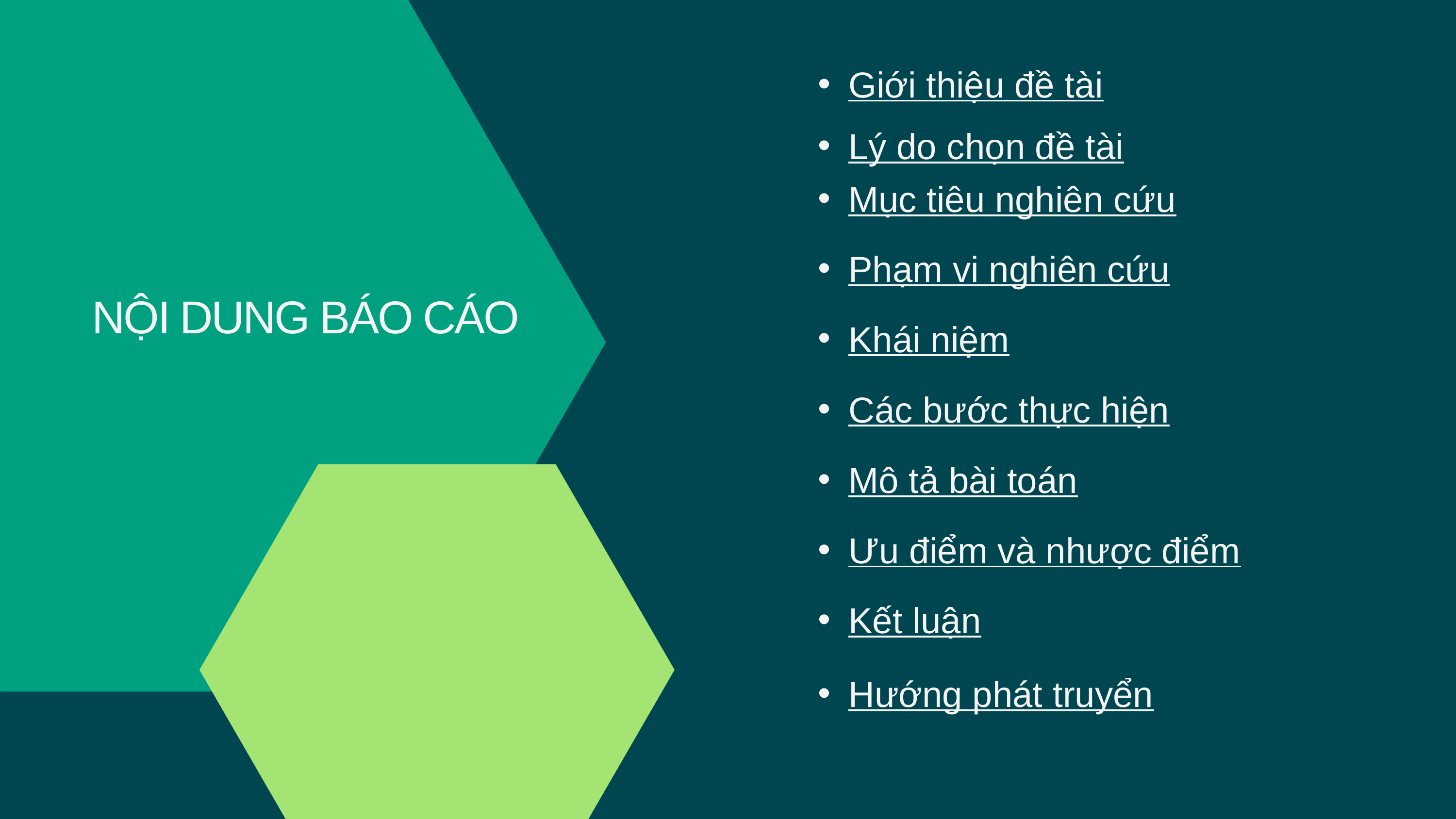

Giới thiệu đề tài
Lý do chọn đề tài
Mục tiêu nghiên cứu
Phạm vi nghiên cứu
NỘI DUNG BÁO CÁO
Khái niệm
Các bước thực hiện
Mô tả bài toán

Ưu điểm và nhược điểm
Kết luận
Hướng phát truyển